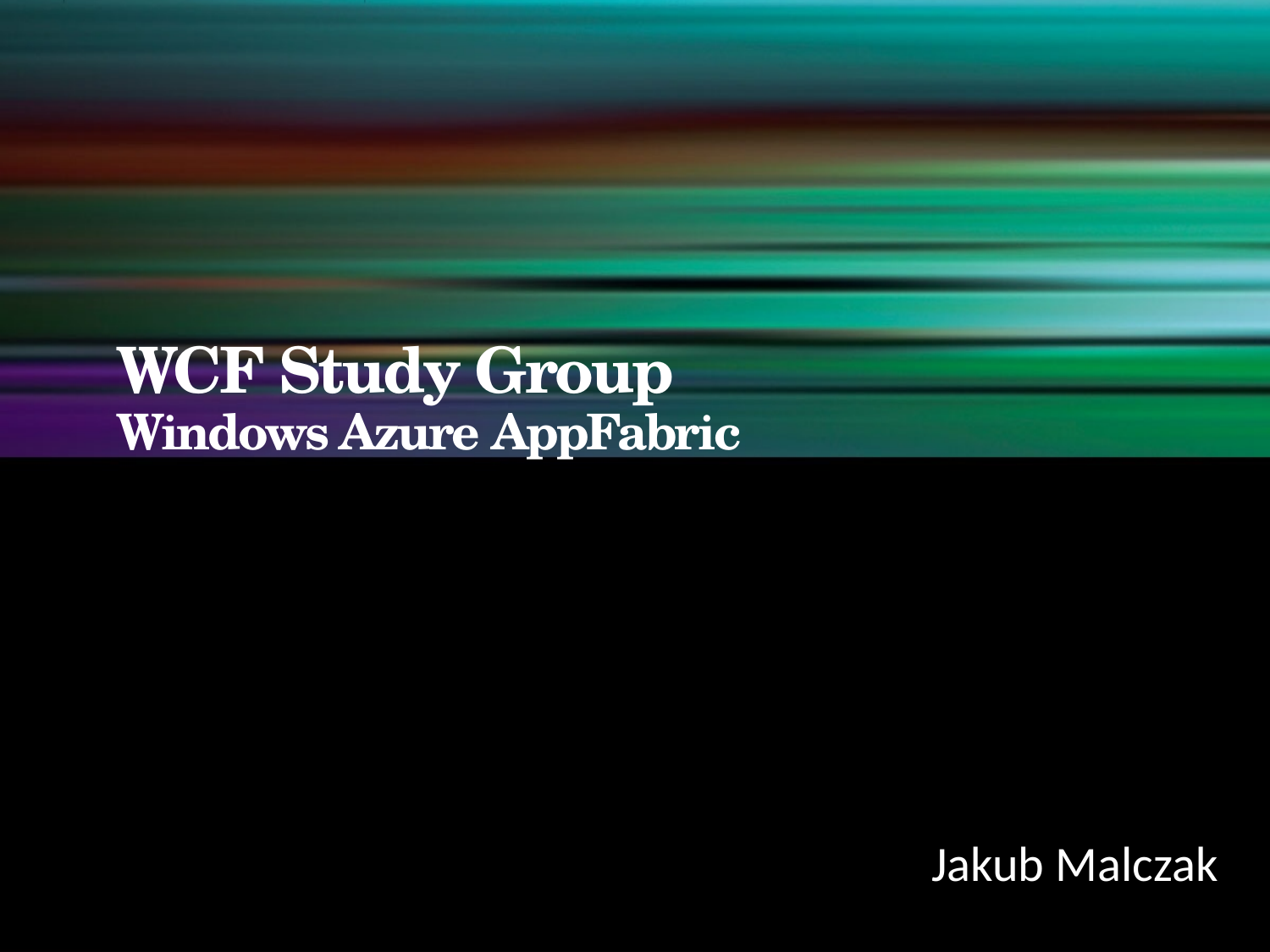

# WCF Study Group Windows Azure AppFabric
Jakub Malczak